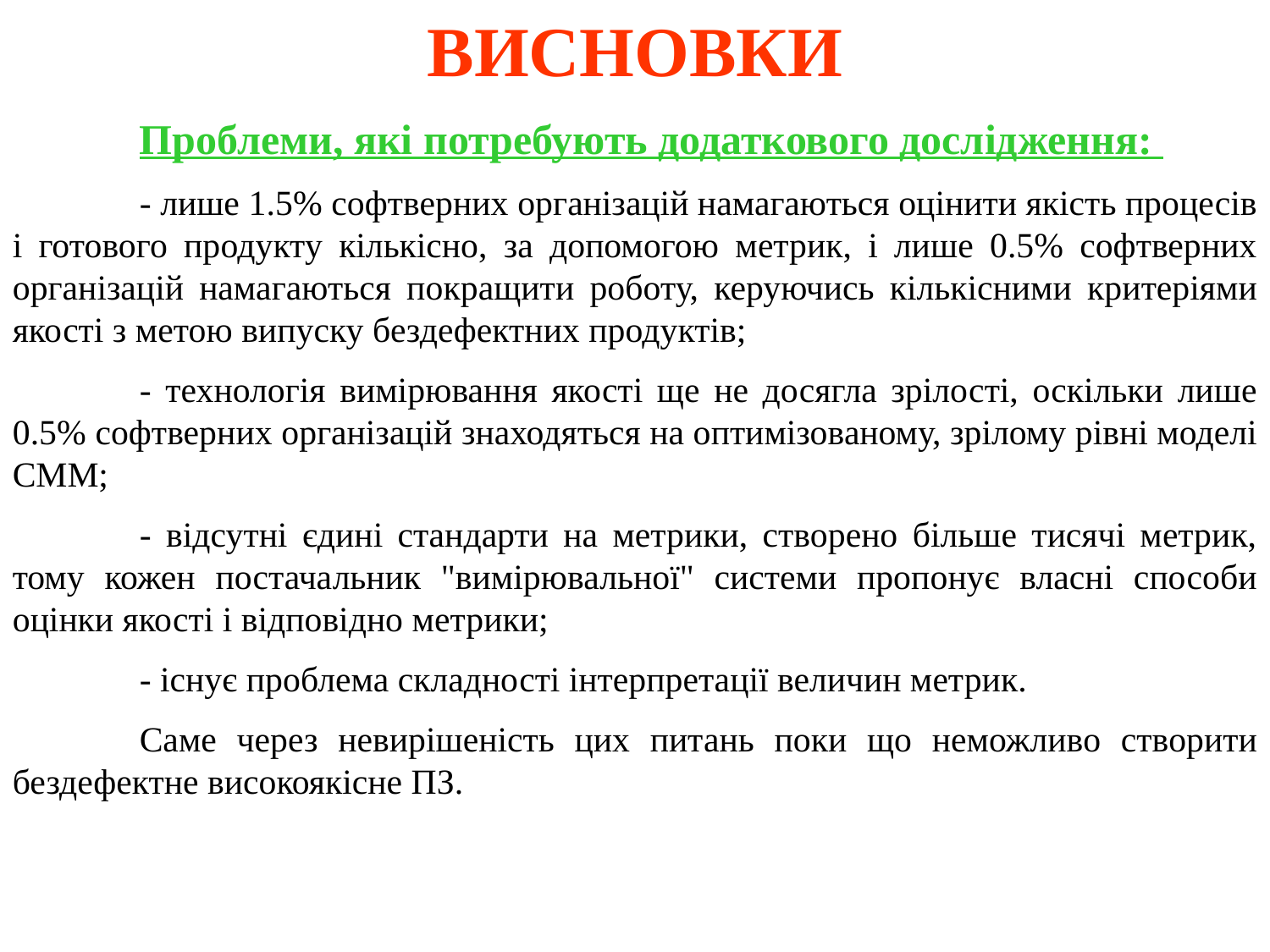

ВИСНОВКИ
	Проблеми, які потребують додаткового дослідження:
	- лише 1.5% софтверних організацій намагаються оцінити якість процесів і готового продукту кількісно, за допомогою метрик, і лише 0.5% софтверних організацій намагаються покращити роботу, керуючись кількісними критеріями якості з метою випуску бездефектних продуктів;
	- технологія вимірювання якості ще не досягла зрілості, оскільки лише 0.5% софтверних організацій знаходяться на оптимізованому, зрілому рівні моделі CММ;
	- відсутні єдині стандарти на метрики, створено більше тисячі метрик, тому кожен постачальник "вимірювальної" системи пропонує власні способи оцінки якості і відповідно метрики;
	- існує проблема складності інтерпретації величин метрик.
	Саме через невирішеність цих питань поки що неможливо створити бездефектне високоякісне ПЗ.